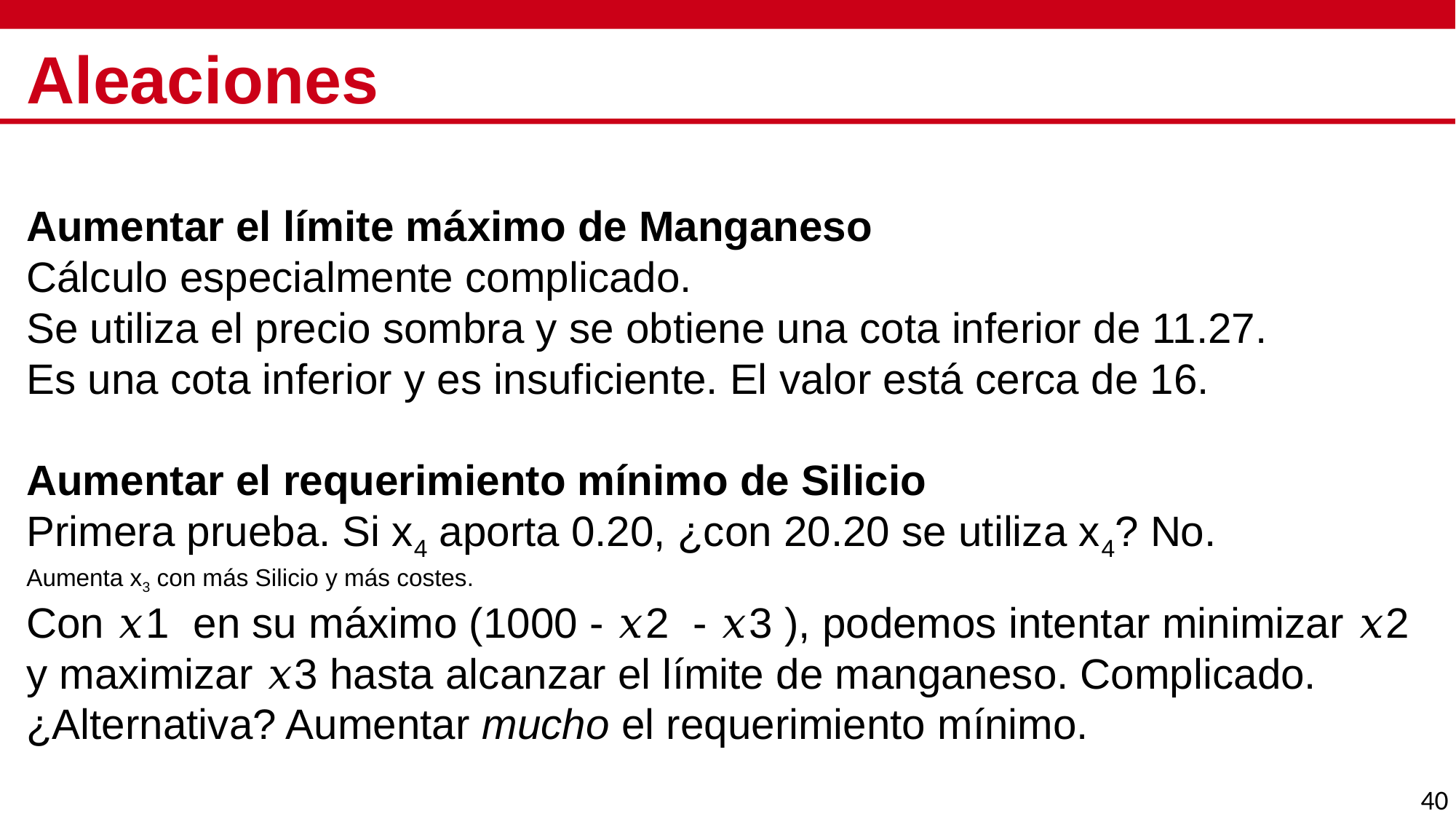

# Aleaciones
Aumentar el límite máximo de Manganeso
Cálculo especialmente complicado.
Se utiliza el precio sombra y se obtiene una cota inferior de 11.27.
Es una cota inferior y es insuficiente. El valor está cerca de 16.

Aumentar el requerimiento mínimo de Silicio
Primera prueba. Si x4 aporta 0.20, ¿con 20.20 se utiliza x4? No.
Aumenta x3 con más Silicio y más costes.
Con 𝑥1​  en su máximo (1000 - 𝑥2​  - 𝑥3 ), podemos intentar minimizar 𝑥2​ y maximizar 𝑥3 hasta alcanzar el límite de manganeso. Complicado.
¿Alternativa? Aumentar mucho el requerimiento mínimo.
40